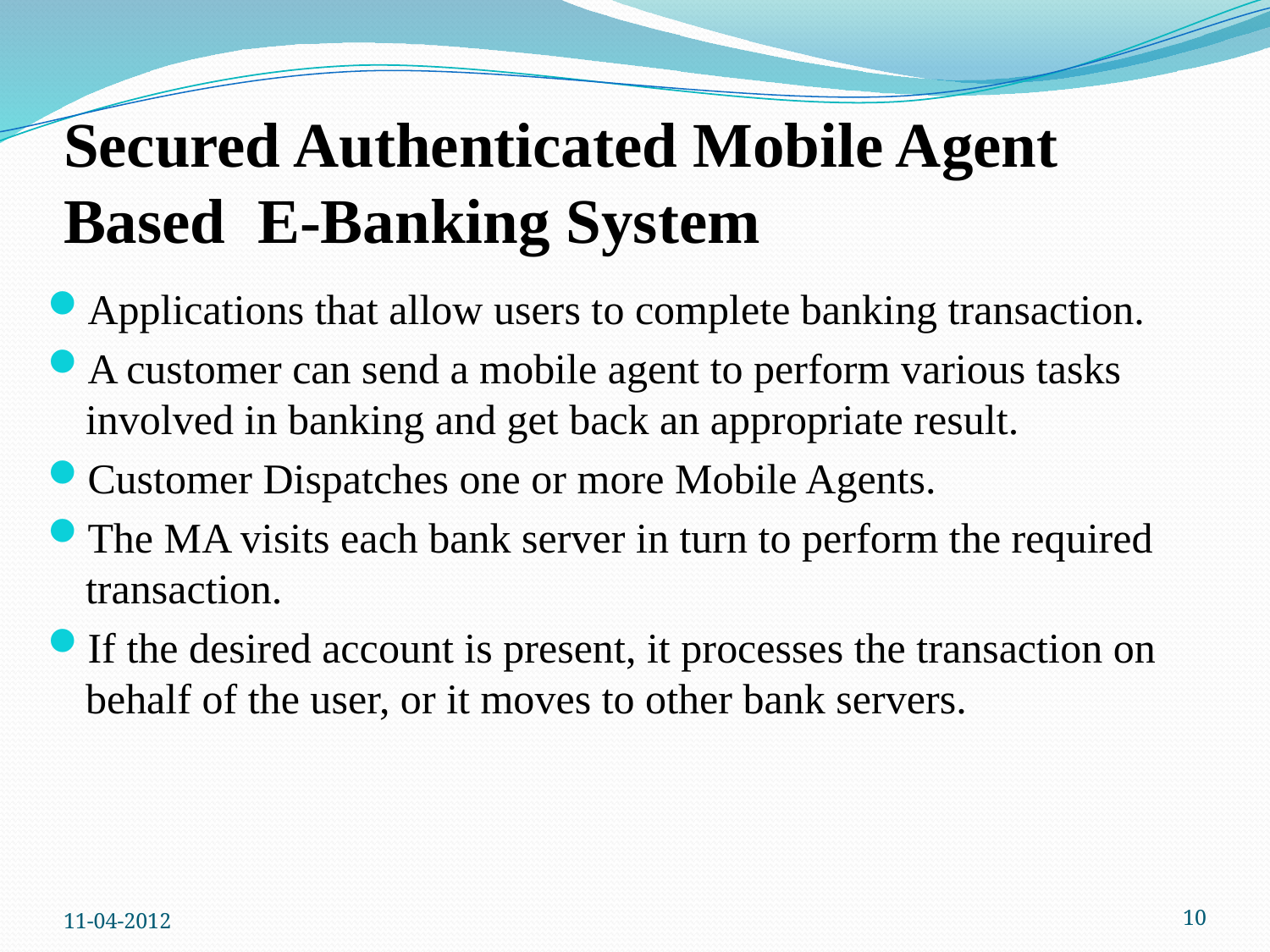

# Secured Authenticated Mobile Agent Based  E-Banking System
Applications that allow users to complete banking transaction.
A customer can send a mobile agent to perform various tasks involved in banking and get back an appropriate result.
Customer Dispatches one or more Mobile Agents.
The MA visits each bank server in turn to perform the required transaction.
If the desired account is present, it processes the transaction on behalf of the user, or it moves to other bank servers.

11-04-2012
10